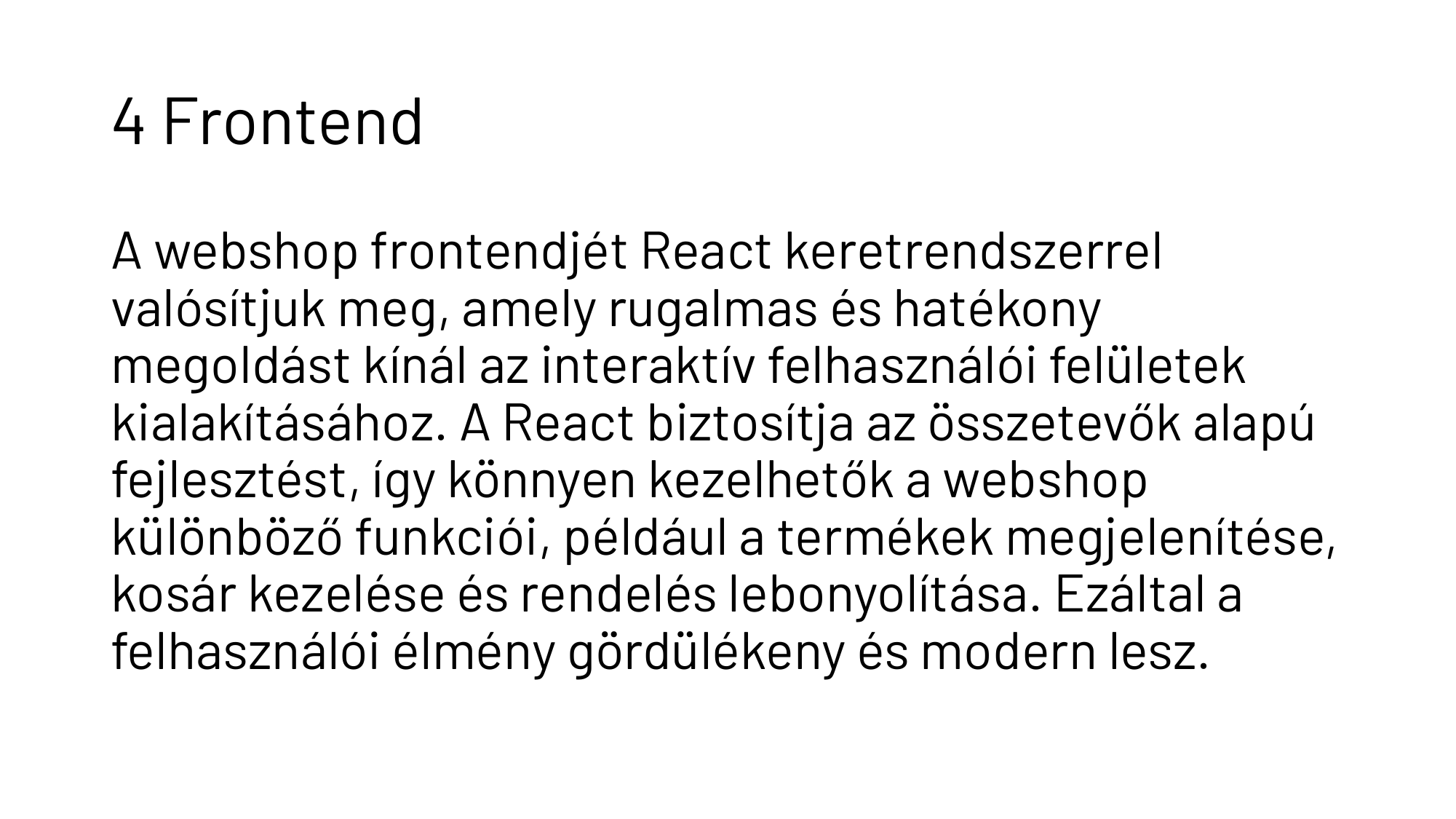

# 4 Frontend
A webshop frontendjét React keretrendszerrel valósítjuk meg, amely rugalmas és hatékony megoldást kínál az interaktív felhasználói felületek kialakításához. A React biztosítja az összetevők alapú fejlesztést, így könnyen kezelhetők a webshop különböző funkciói, például a termékek megjelenítése, kosár kezelése és rendelés lebonyolítása. Ezáltal a felhasználói élmény gördülékeny és modern lesz.